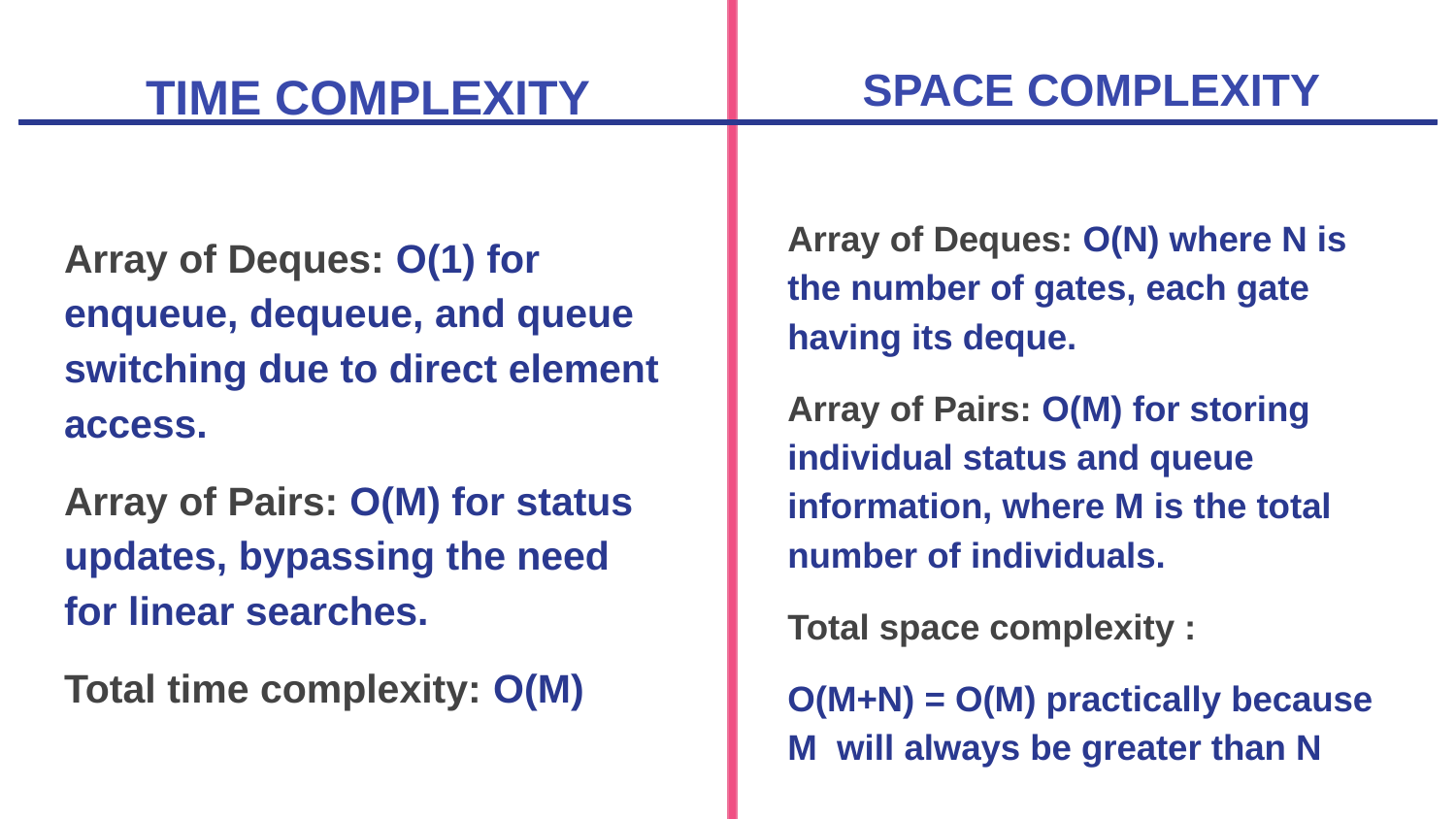

SPACE COMPLEXITY

Array of Deques: O(N) where N is the number of gates, each gate having its deque.
Array of Pairs: O(M) for storing individual status and queue information, where M is the total number of individuals.
Total space complexity :
O(M+N) = O(M) practically because M  will always be greater than N

TIME COMPLEXITY

Array of Deques: O(1) for enqueue, dequeue, and queue switching due to direct element access.
Array of Pairs: O(M) for status updates, bypassing the need for linear searches.
Total time complexity: O(M)